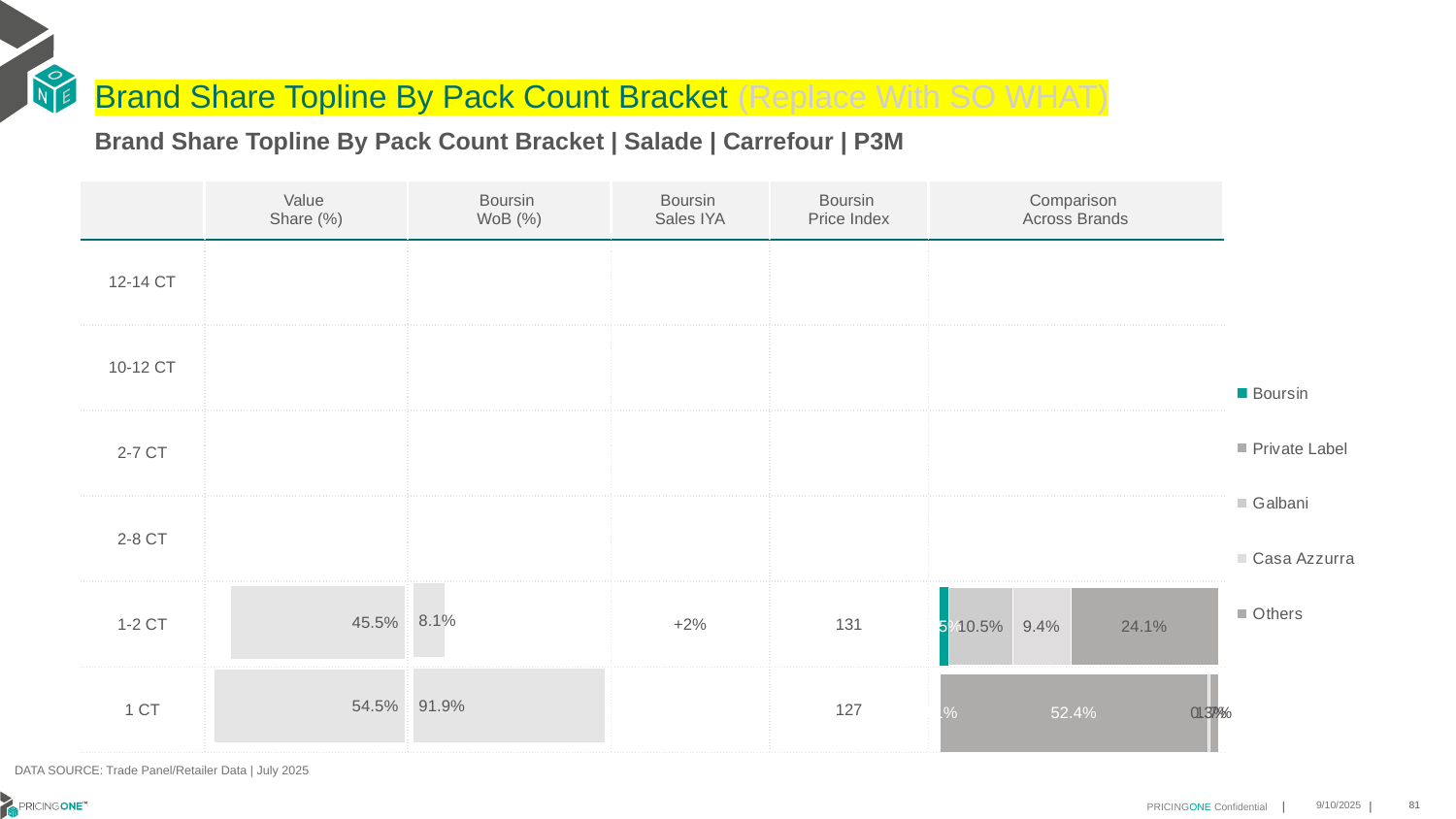

# Brand Share Topline By Pack Count Bracket (Replace With SO WHAT)
Brand Share Topline By Pack Count Bracket | Salade | Carrefour | P3M
|  | Value Share (%) | Boursin WoB (%) | Boursin Sales IYA | Boursin Price Index | Comparison Across Brands |
| --- | --- | --- | --- | --- | --- |
| 12-14 CT |  |  |  |  |  |
| 10-12 CT |  |  |  |  |  |
| 2-7 CT |  |  |  |  |  |
| 2-8 CT |  |  |  |  |  |
| 1-2 CT |  |  | +2% | 131 |  |
| 1 CT |  |  |  | 127 |  |

### Chart

| Category | Boursin | Private Label | Galbani | Casa Azzurra | Others |
|---|---|---|---|---|---|
| 12-14 CT | None | None | None | None | None |
| 10-12 CT | None | None | None | None | None |
| 2-7 CT | None | None | None | None | None |
| 2-8 CT | None | None | None | None | None |
| 1-2 CT | 0.014830640004605952 | None | 0.10509609251190562 | 0.09396399990213104 | 0.24102310921902254 |
| 1 CT | 0.001313980858004695 | 0.5237334716855074 | 0.003432788608795078 | None | 0.0166059172100276 |

### Chart

| Category | Value Share |
|---|---|
|  | None |

### Chart

| Category | Brand WoB % |
|---|---|
|  | None |
DATA SOURCE: Trade Panel/Retailer Data | July 2025

9/10/2025
81